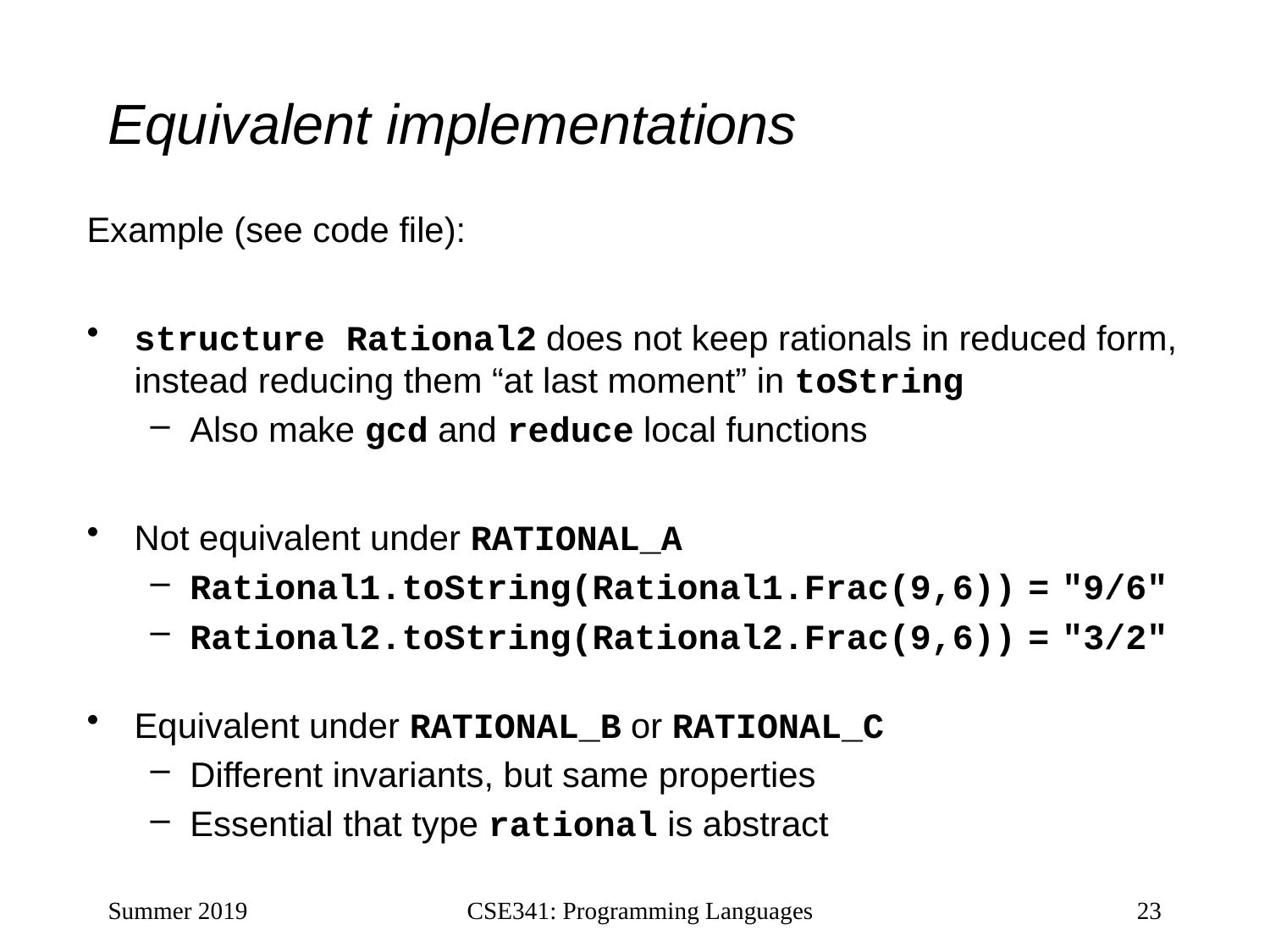

# Equivalent implementations
Example (see code file):

structure Rational2 does not keep rationals in reduced form, instead reducing them “at last moment” in toString
Also make gcd and reduce local functions

Not equivalent under RATIONAL_A
Rational1.toString(Rational1.Frac(9,6)) = "9/6"
Rational2.toString(Rational2.Frac(9,6)) = "3/2"

Equivalent under RATIONAL_B or RATIONAL_C
Different invariants, but same properties
Essential that type rational is abstract
Summer 2019
CSE341: Programming Languages
23